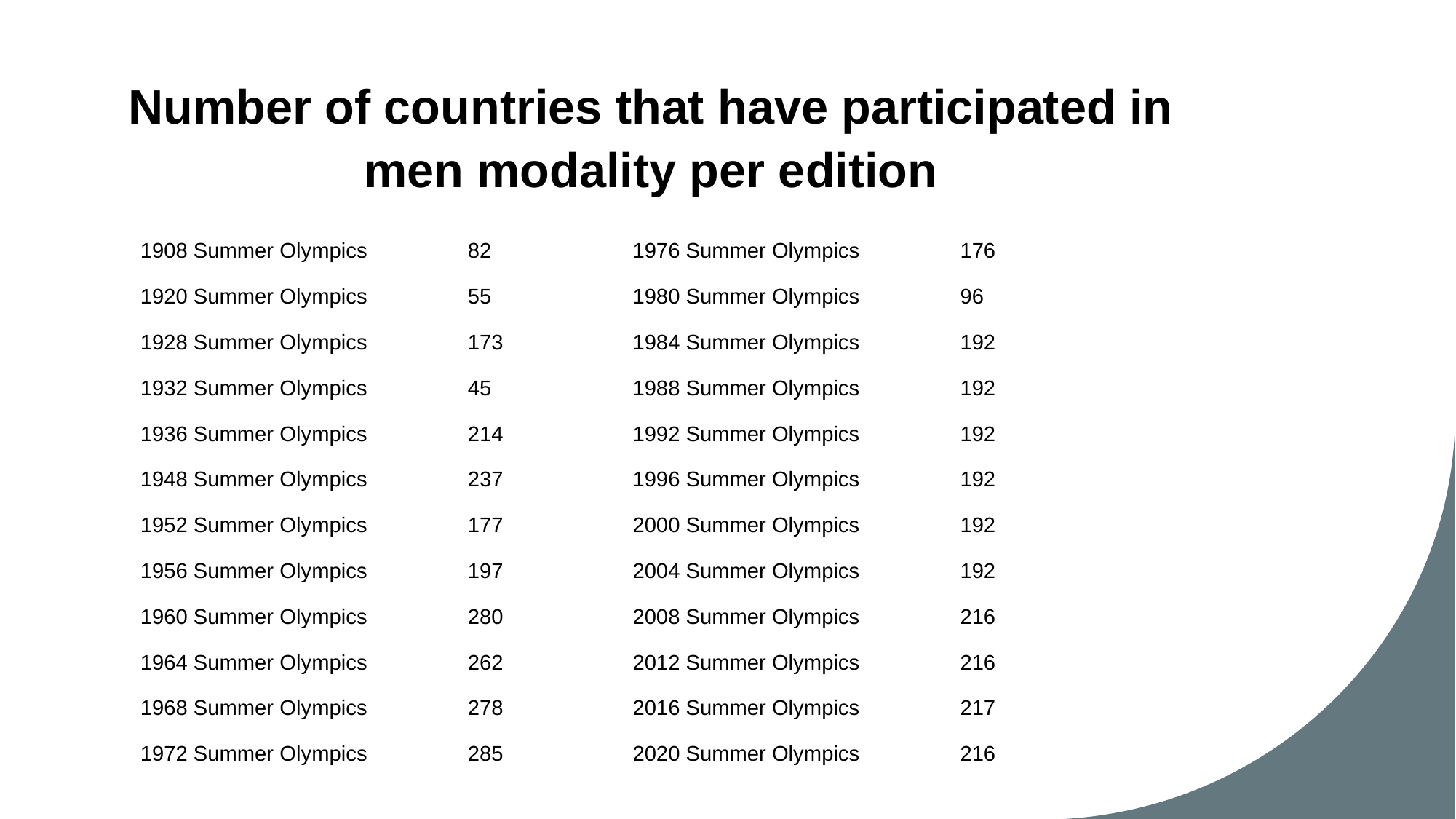

# Number of countries that have participated in men modality per edition
1908 Summer Olympics	82
1920 Summer Olympics	55
1928 Summer Olympics	173
1932 Summer Olympics	45
1936 Summer Olympics	214
1948 Summer Olympics	237
1952 Summer Olympics	177
1956 Summer Olympics	197
1960 Summer Olympics	280
1964 Summer Olympics	262
1968 Summer Olympics	278
1972 Summer Olympics	285
1976 Summer Olympics	176
1980 Summer Olympics	96
1984 Summer Olympics	192
1988 Summer Olympics	192
1992 Summer Olympics	192
1996 Summer Olympics	192
2000 Summer Olympics	192
2004 Summer Olympics	192
2008 Summer Olympics	216
2012 Summer Olympics	216
2016 Summer Olympics	217
2020 Summer Olympics	216